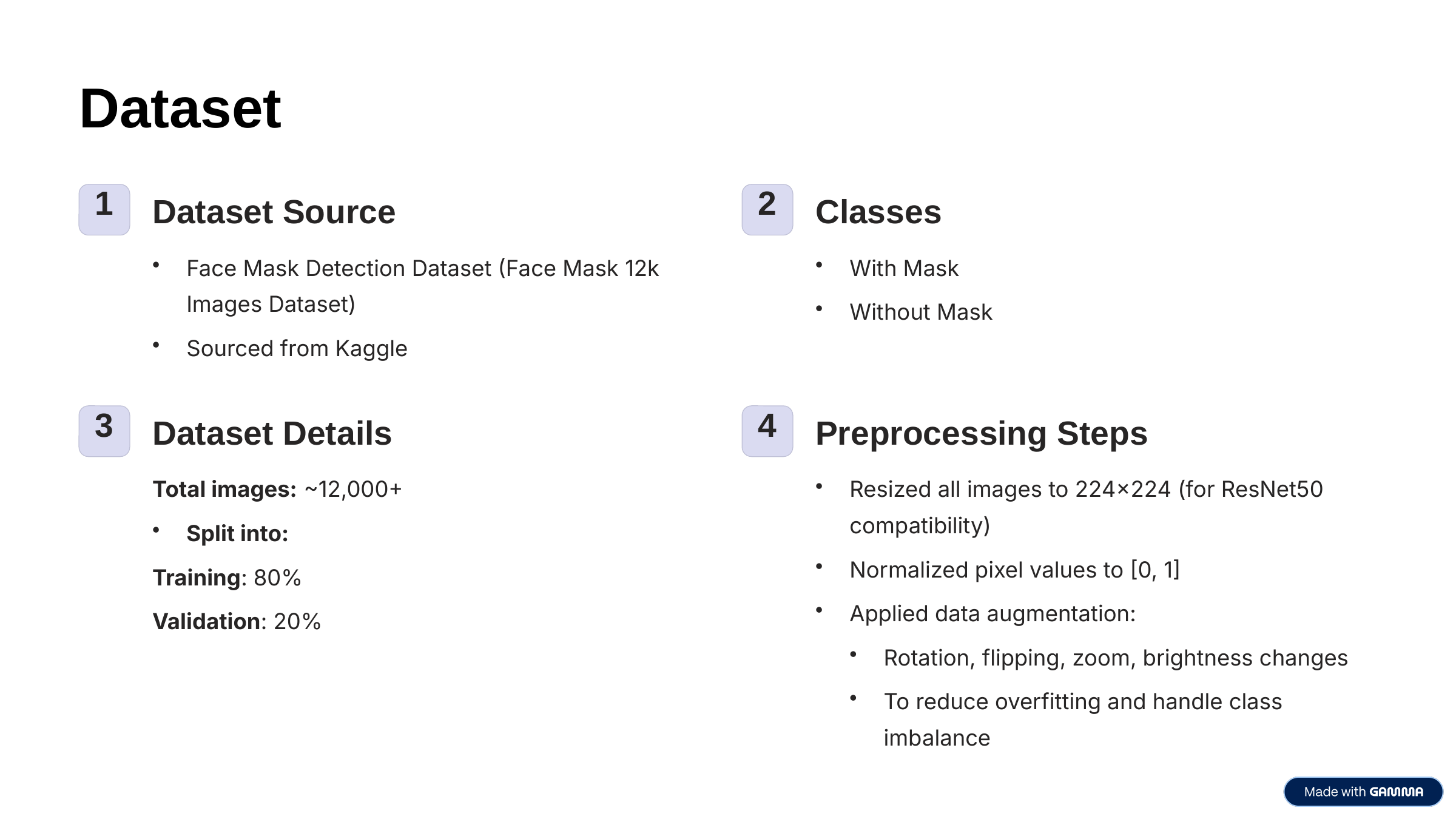

Dataset

1
Dataset Source
2
Classes
Face Mask Detection Dataset (Face Mask 12k Images Dataset)
With Mask
Without Mask
Sourced from Kaggle

3
Dataset Details
4
Preprocessing Steps
Total images: ~12,000+
Resized all images to 224×224 (for ResNet50 compatibility)
Split into:
Normalized pixel values to [0, 1]
Training: 80%
Applied data augmentation:
Validation: 20%
Rotation, flipping, zoom, brightness changes

To reduce overfitting and handle class imbalance